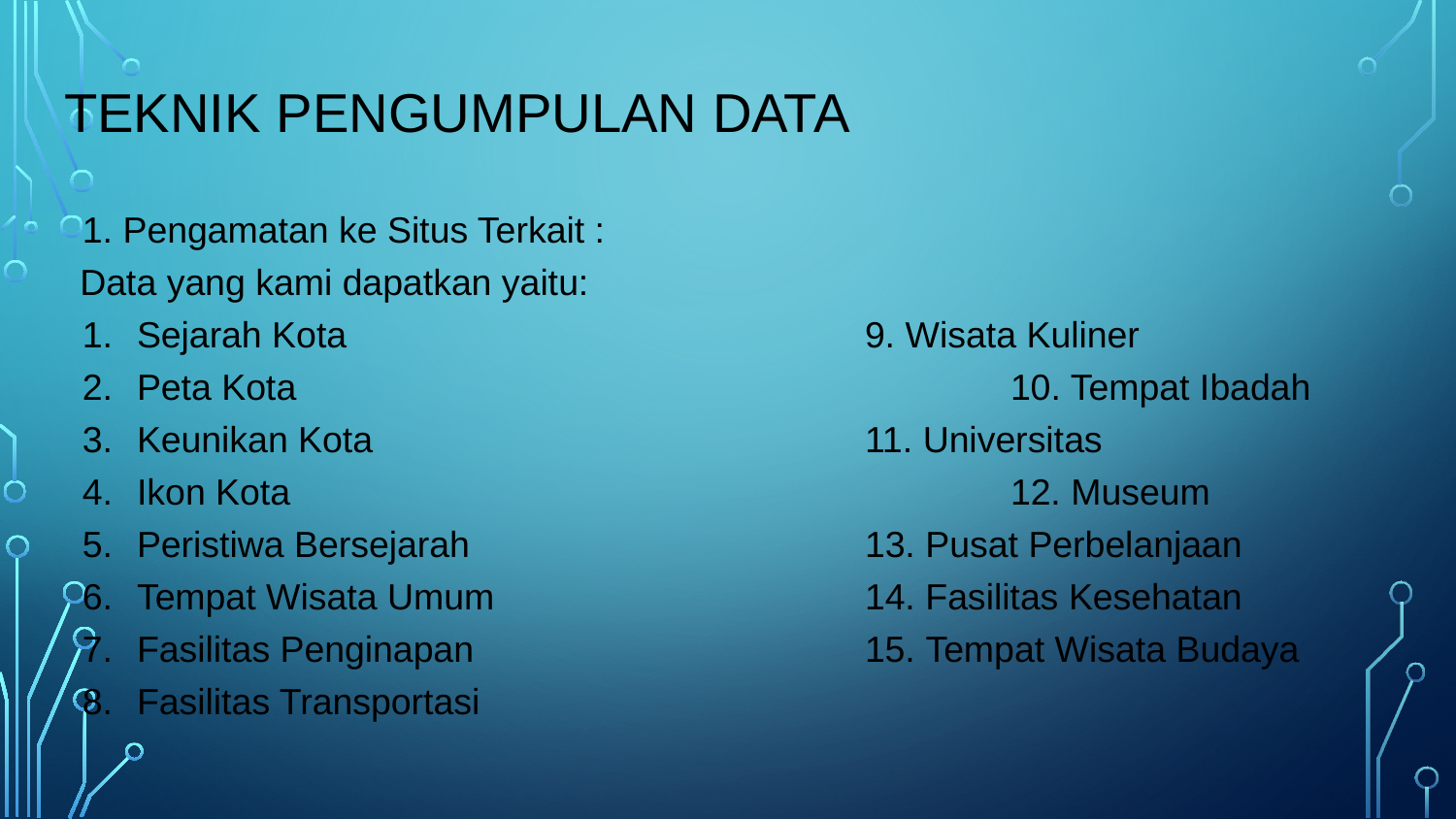

# Teknik Pengumpulan Data
1. Pengamatan ke Situs Terkait :
Data yang kami dapatkan yaitu:
Sejarah Kota				9. Wisata Kuliner
Peta Kota					10. Tempat Ibadah
Keunikan Kota				11. Universitas
Ikon Kota					12. Museum
Peristiwa Bersejarah			13. Pusat Perbelanjaan
Tempat Wisata Umum			14. Fasilitas Kesehatan
Fasilitas Penginapan			15. Tempat Wisata Budaya
Fasilitas Transportasi